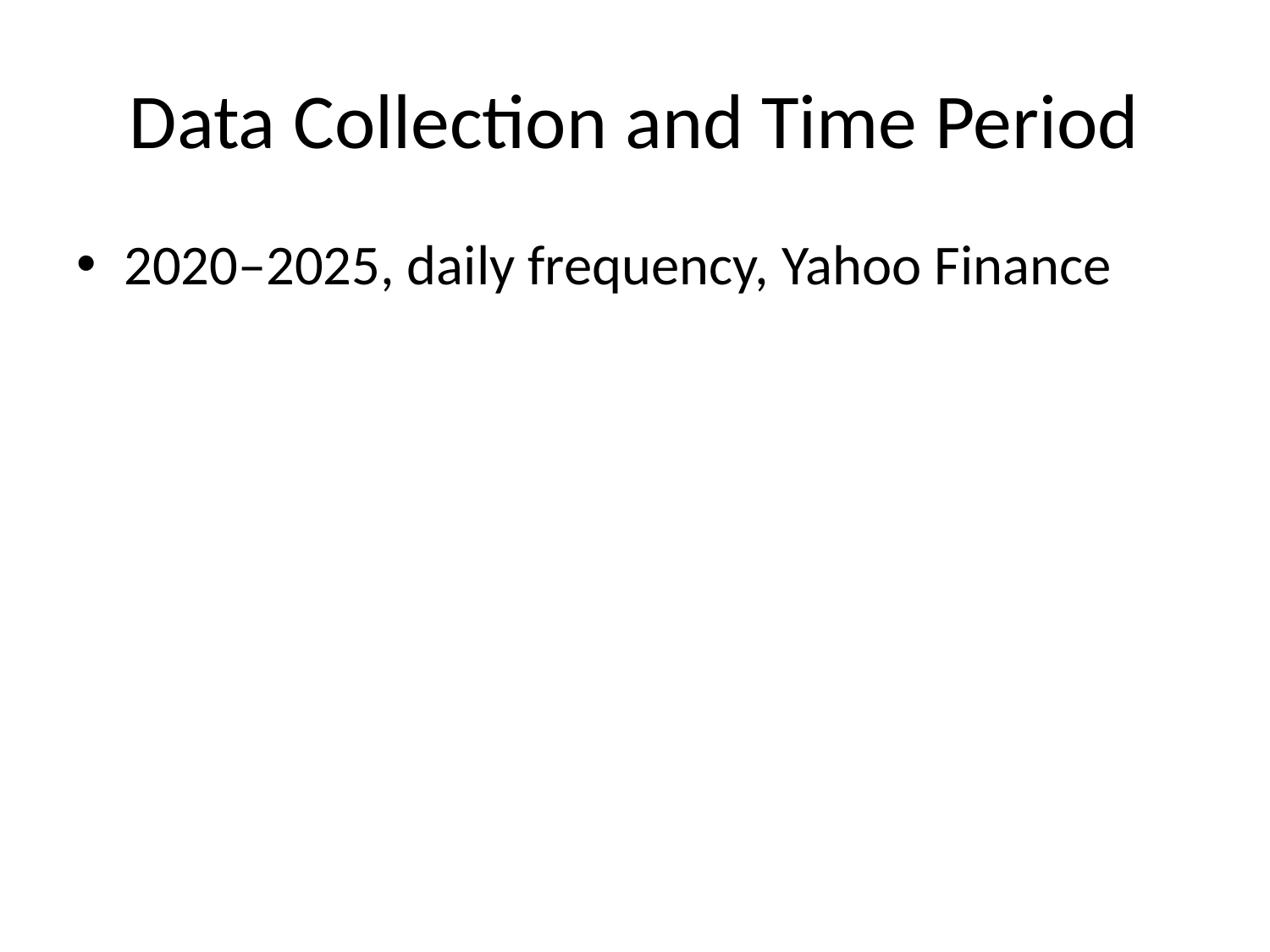

# Data Collection and Time Period
2020–2025, daily frequency, Yahoo Finance